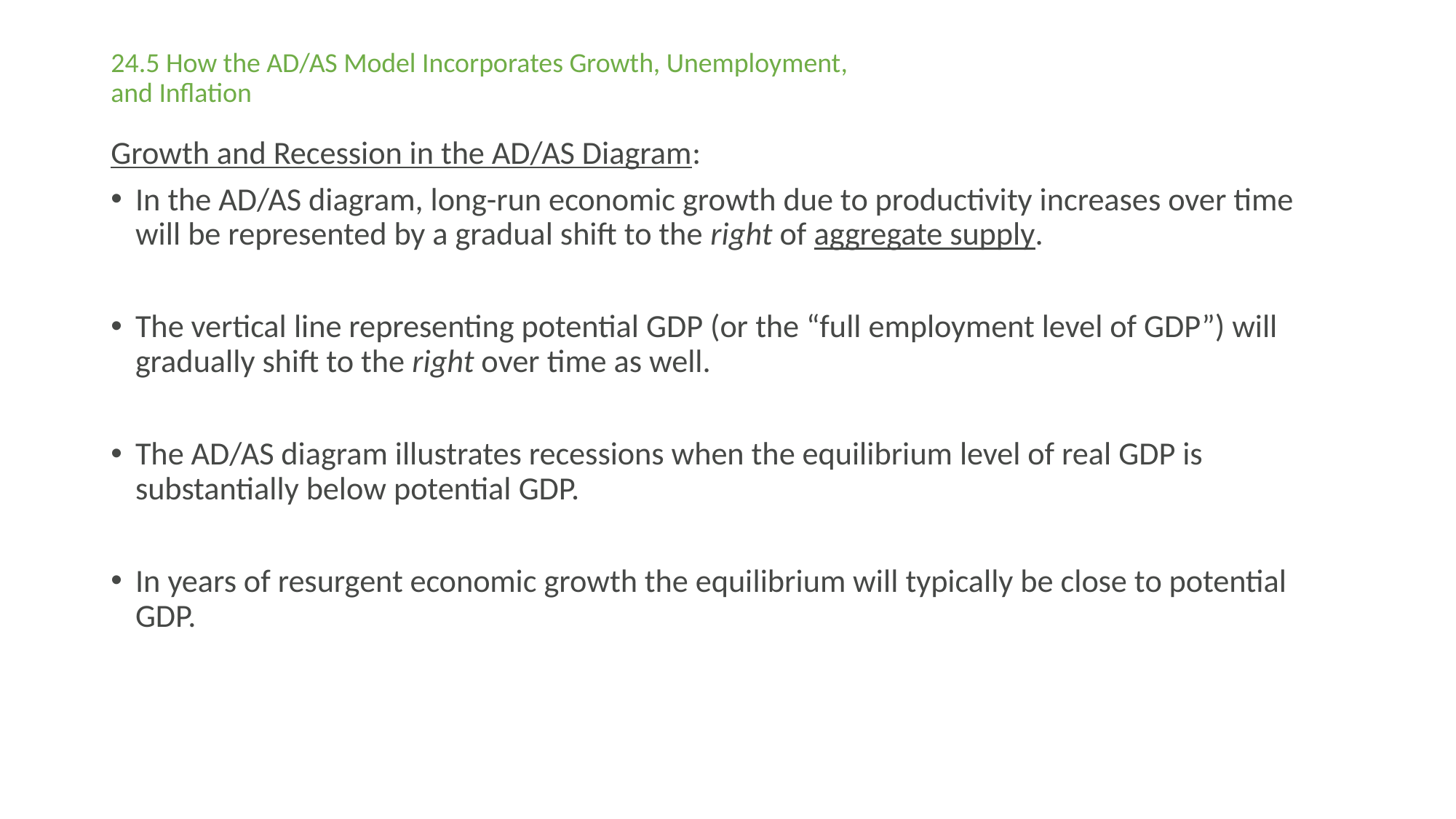

# 24.5 How the AD/AS Model Incorporates Growth, Unemployment, and Inflation
Growth and Recession in the AD/AS Diagram:
In the AD/AS diagram, long-run economic growth due to productivity increases over time will be represented by a gradual shift to the right of aggregate supply.

The vertical line representing potential GDP (or the “full employment level of GDP”) will gradually shift to the right over time as well.

The AD/AS diagram illustrates recessions when the equilibrium level of real GDP is substantially below potential GDP.

In years of resurgent economic growth the equilibrium will typically be close to potential GDP.